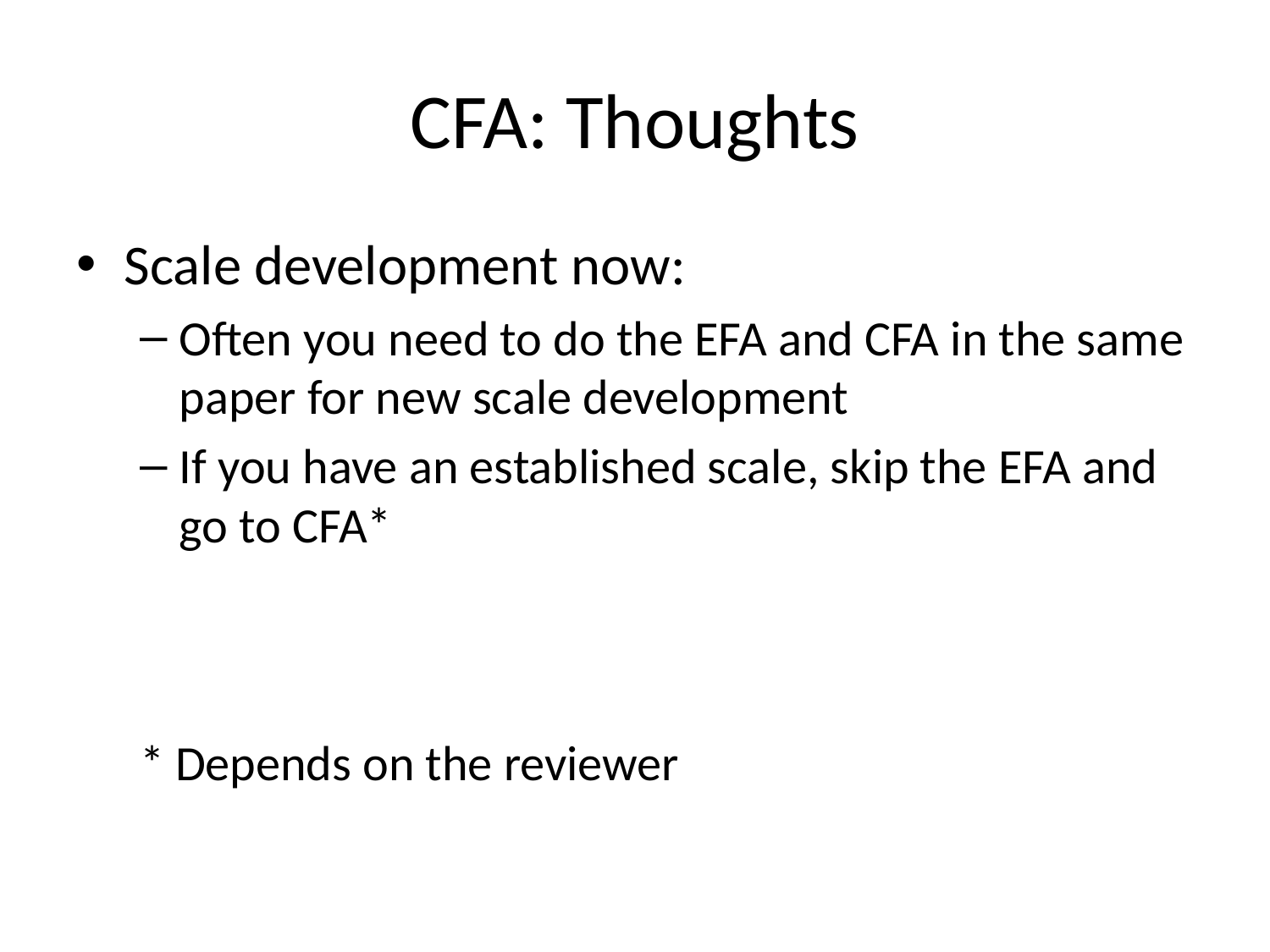

# CFA: Thoughts
Scale development now:
Often you need to do the EFA and CFA in the same paper for new scale development
If you have an established scale, skip the EFA and go to CFA*

* Depends on the reviewer